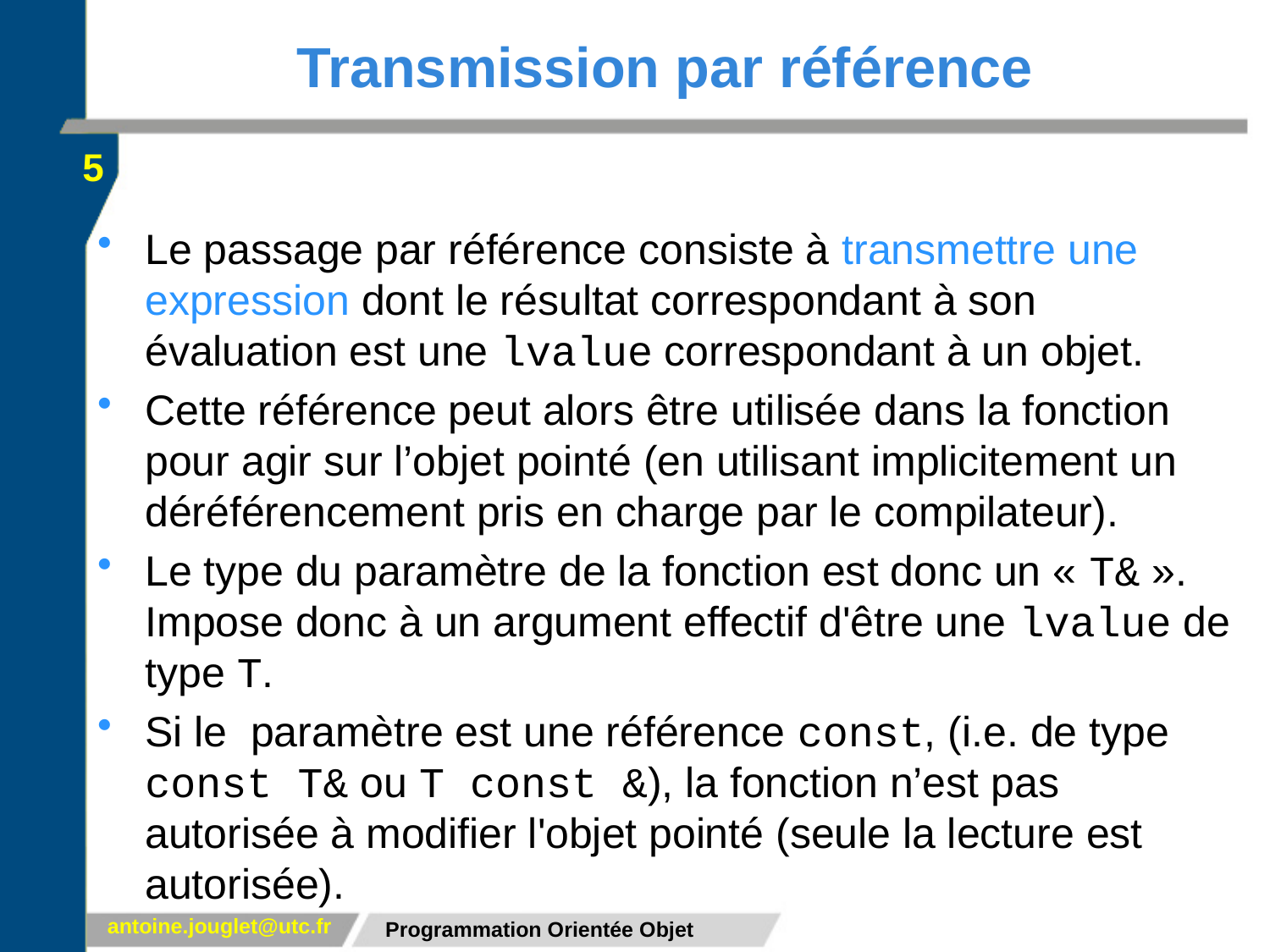

# Transmission par référence
5
Le passage par référence consiste à transmettre une expression dont le résultat correspondant à son évaluation est une lvalue correspondant à un objet.
Cette référence peut alors être utilisée dans la fonction pour agir sur l’objet pointé (en utilisant implicitement un déréférencement pris en charge par le compilateur).
Le type du paramètre de la fonction est donc un « T& ». Impose donc à un argument effectif d'être une lvalue de type T.
Si le  paramètre est une référence const, (i.e. de type const T& ou T const &), la fonction n’est pas autorisée à modifier l'objet pointé (seule la lecture est autorisée).